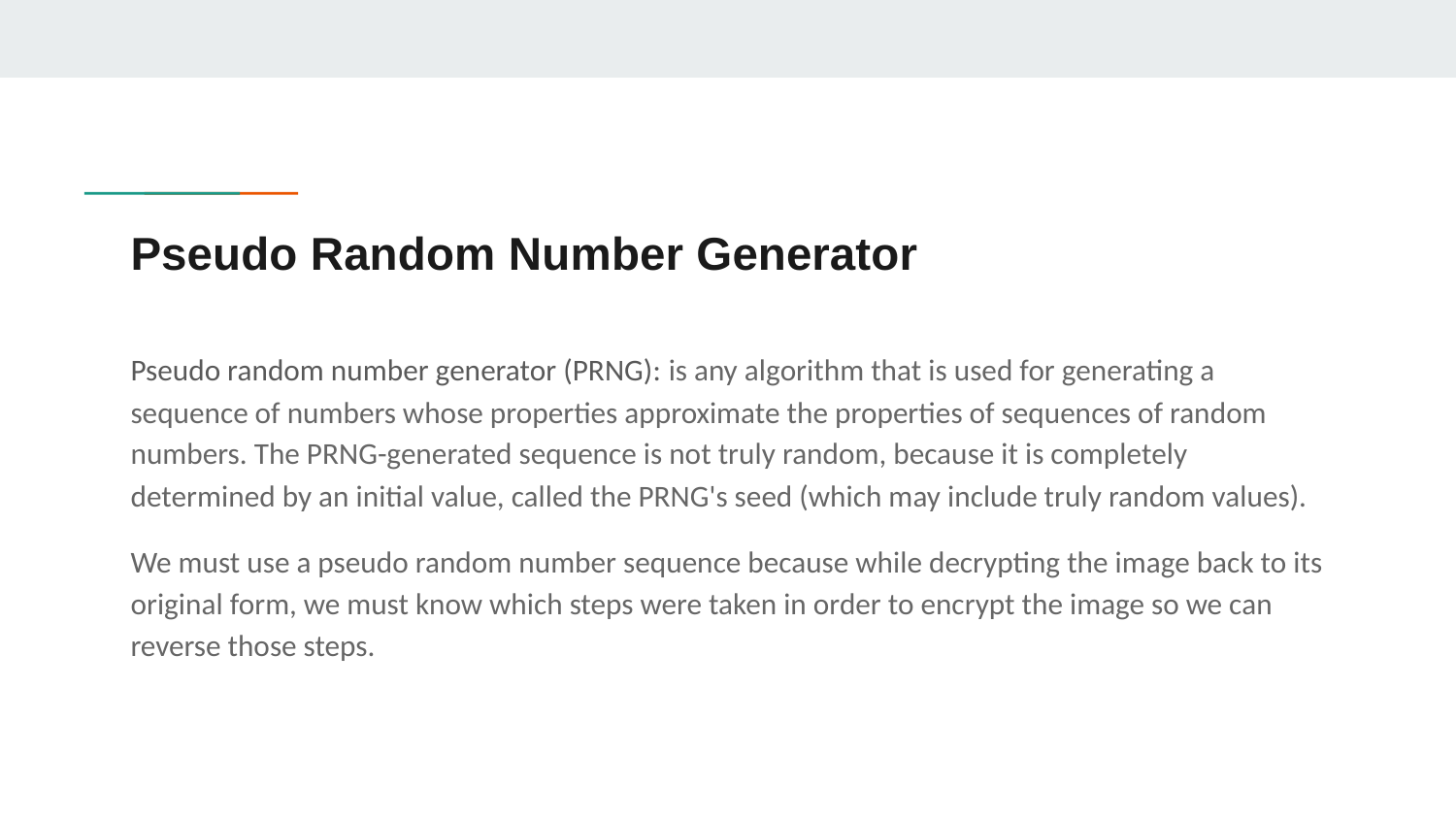

# Pseudo Random Number Generator
Pseudo random number generator (PRNG): is any algorithm that is used for generating a sequence of numbers whose properties approximate the properties of sequences of random numbers. The PRNG-generated sequence is not truly random, because it is completely determined by an initial value, called the PRNG's seed (which may include truly random values).
We must use a pseudo random number sequence because while decrypting the image back to its original form, we must know which steps were taken in order to encrypt the image so we can reverse those steps.